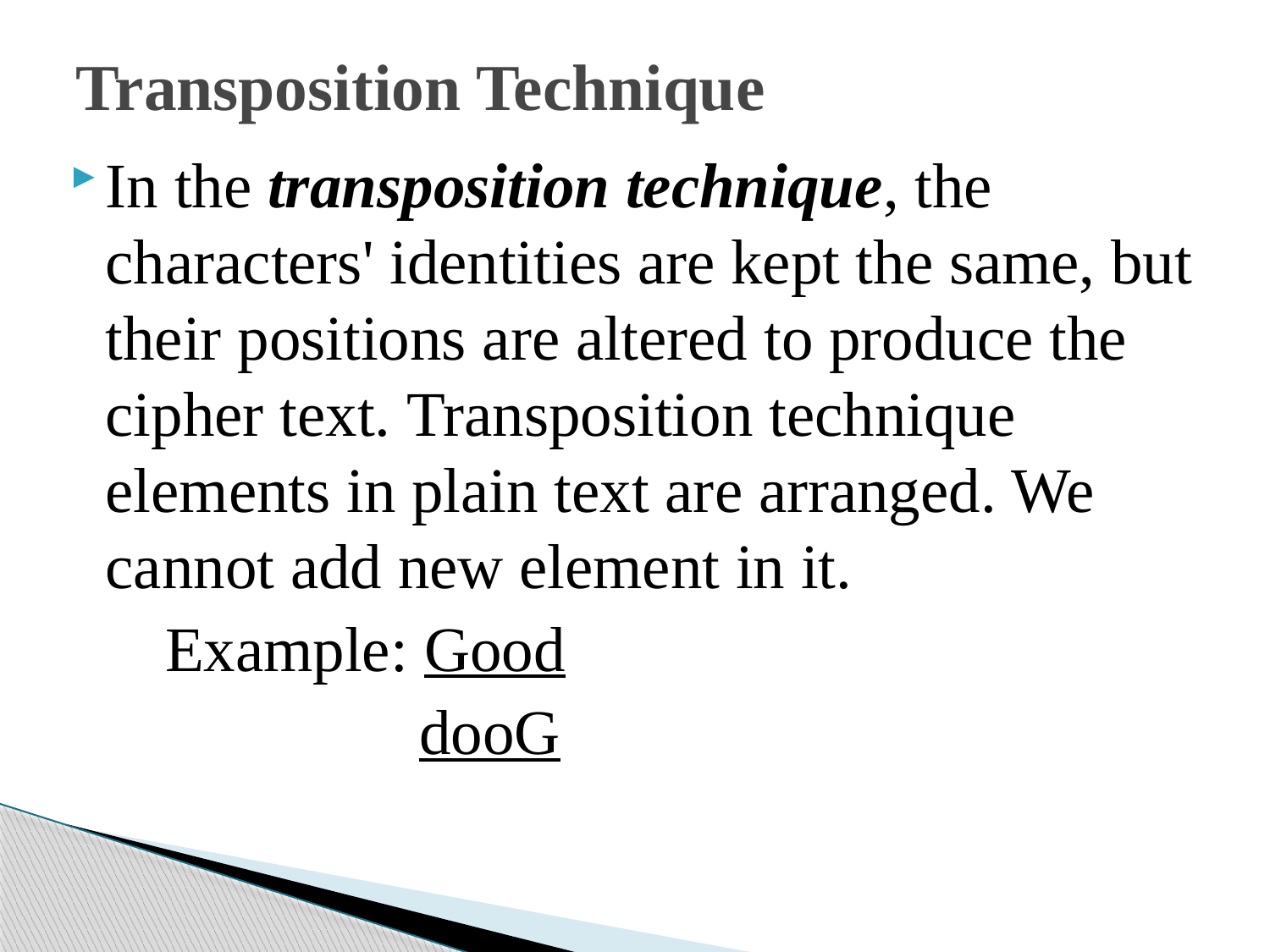

# Transposition Technique
In the transposition technique, the characters' identities are kept the same, but their positions are altered to produce the cipher text. Transposition technique elements in plain text are arranged. We cannot add new element in it.
      Example: Good
                      dooG